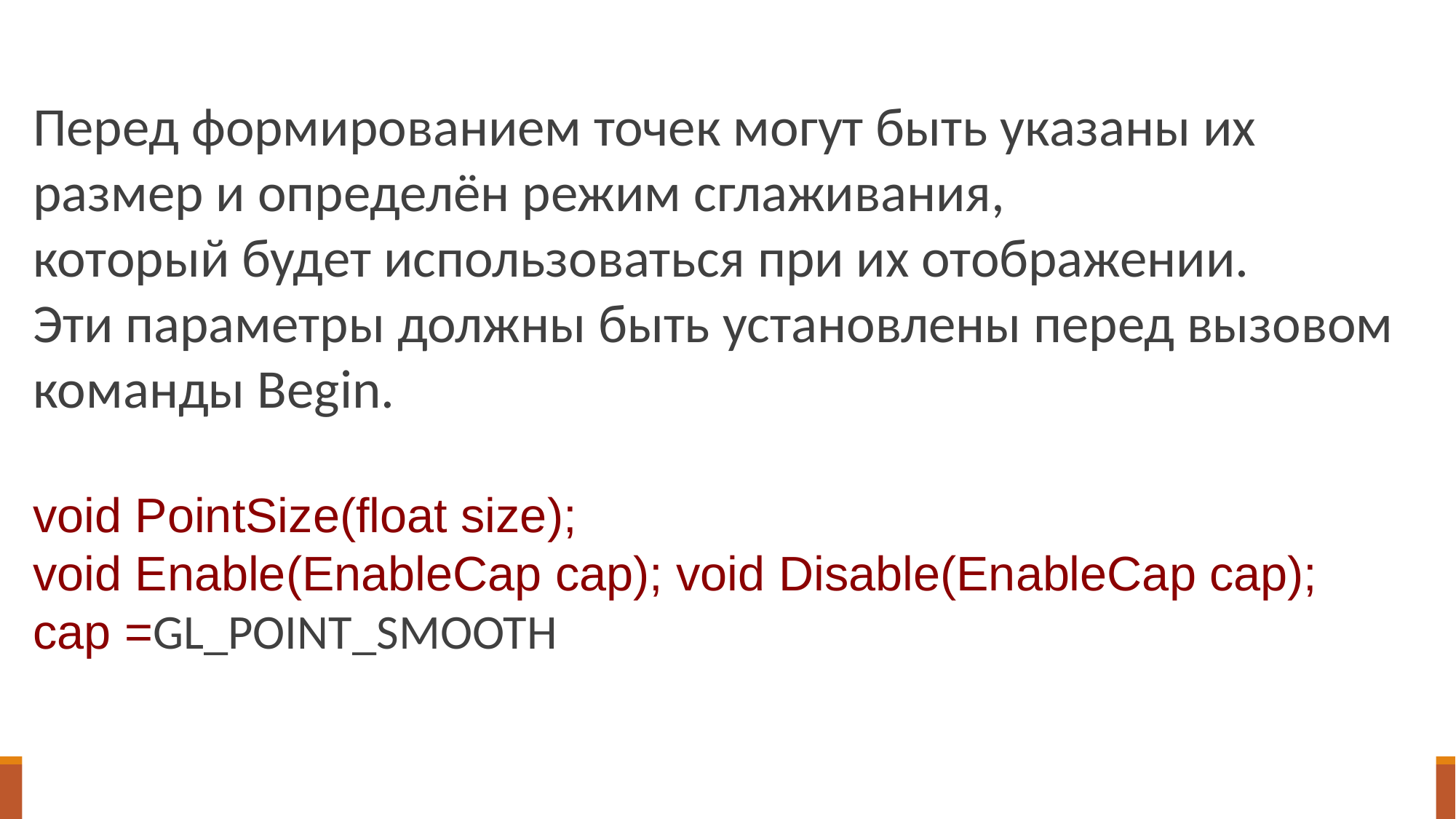

Перед формированием точек могут быть указаны их размер и определён режим сглаживания,
который будет использоваться при их отображении.
Эти параметры должны быть установлены перед вызовом команды Begin.

void PointSize(float size);
void Enable(EnableCap cap); void Disable(EnableCap cap);
cap =GL_POINT_SMOOTH

# Точки